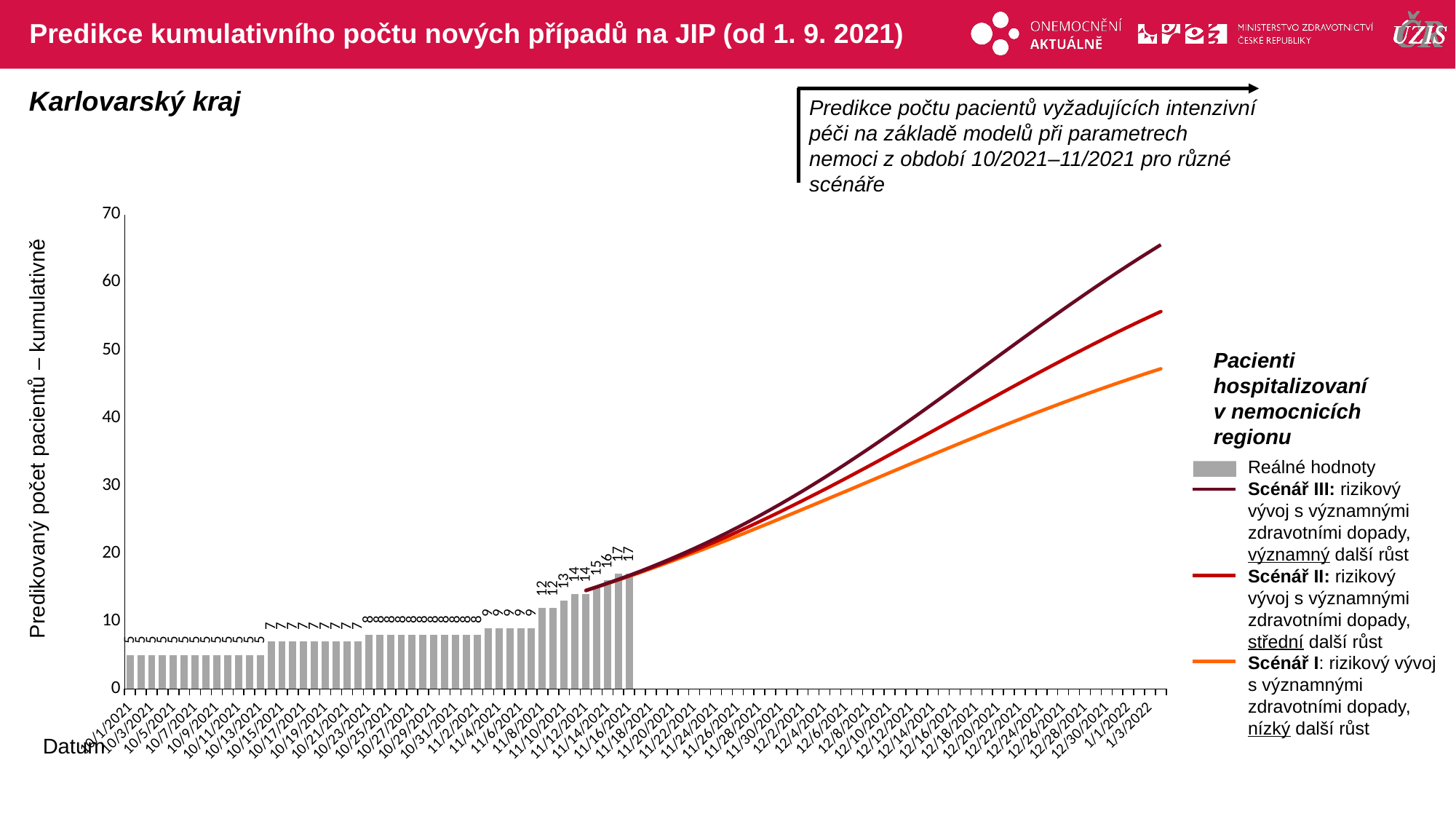

# Predikce kumulativního počtu nových případů na JIP (od 1. 9. 2021)
Karlovarský kraj
Predikce počtu pacientů vyžadujících intenzivní péči na základě modelů při parametrech nemoci z období 10/2021–11/2021 pro různé scénáře

### Chart

| Category |  |  |  |  |  |
|---|---|---|---|---|---|
| 44470 | 5.0 | None | None | None | None |
| 44471 | 5.0 | None | None | None | None |
| 44472 | 5.0 | None | None | None | None |
| 44473 | 5.0 | None | None | None | None |
| 44474 | 5.0 | None | None | None | None |
| 44475 | 5.0 | None | None | None | None |
| 44476 | 5.0 | None | None | None | None |
| 44477 | 5.0 | None | None | None | None |
| 44478 | 5.0 | None | None | None | None |
| 44479 | 5.0 | None | None | None | None |
| 44480 | 5.0 | None | None | None | None |
| 44481 | 5.0 | None | None | None | None |
| 44482 | 5.0 | None | None | None | None |
| 44483 | 7.0 | None | None | None | None |
| 44484 | 7.0 | None | None | None | None |
| 44485 | 7.0 | None | None | None | None |
| 44486 | 7.0 | None | None | None | None |
| 44487 | 7.0 | None | None | None | None |
| 44488 | 7.0 | None | None | None | None |
| 44489 | 7.0 | None | None | None | None |
| 44490 | 7.0 | None | None | None | None |
| 44491 | 7.0 | None | None | None | None |
| 44492 | 8.0 | None | None | None | None |
| 44493 | 8.0 | None | None | None | None |
| 44494 | 8.0 | None | None | None | None |
| 44495 | 8.0 | None | None | None | None |
| 44496 | 8.0 | None | None | None | None |
| 44497 | 8.0 | None | None | None | None |
| 44498 | 8.0 | None | None | None | None |
| 44499 | 8.0 | None | None | None | None |
| 44500 | 8.0 | None | None | None | None |
| 44501 | 8.0 | None | None | None | None |
| 44502 | 8.0 | None | None | None | None |
| 44503 | 9.0 | None | None | None | None |
| 44504 | 9.0 | None | None | None | None |
| 44505 | 9.0 | None | None | None | None |
| 44506 | 9.0 | None | None | None | None |
| 44507 | 9.0 | None | None | None | None |
| 44508 | 12.0 | None | None | None | None |
| 44509 | 12.0 | None | None | None | None |
| 44510 | 13.0 | None | None | None | None |
| 44511 | 14.0 | None | None | None | None |
| 44512 | 14.0 | None | 14.503708649059591 | 14.509934285686688 | 14.516195302666432 |
| 44513 | 15.0 | None | 15.01691495692605 | 15.032270225287169 | 15.047756309116597 |
| 44514 | 16.0 | None | 15.53874552323178 | 15.566641519249531 | 15.5948683669853 |
| 44515 | 17.0 | None | 16.066498478974214 | 16.110849377710636 | 16.1558927643833 |
| 44516 | 17.0 | None | 16.609548243187835 | 16.67474742420804 | 16.74123141167137 |
| 44517 | None | None | 17.163241054519325 | 17.25417296592834 | 17.34729350675756 |
| 44518 | None | None | 17.731961580742478 | 17.853969930916495 | 17.979474098887835 |
| 44519 | None | None | 18.309599565942108 | 18.468466077766216 | 18.632641359496027 |
| 44520 | None | None | 18.89328897305733 | 19.095190446098318 | 19.304831272384547 |
| 44521 | None | None | 19.486073248996846 | 19.73752816334155 | 19.999890958986192 |
| 44522 | None | None | 20.088634270845837 | 20.3964767183735 | 20.71926071374032 |
| 44523 | None | None | 20.700967982580003 | 21.072315572873066 | 21.463635370939677 |
| 44524 | None | None | 21.31967227148637 | 21.761907049422618 | 22.230276293380427 |
| 44525 | None | None | 21.94562999192086 | 22.466345623795924 | 23.02062486016701 |
| 44526 | None | None | 22.57860286391481 | 23.185567520826005 | 23.83492624828709 |
| 44527 | None | None | 23.218756593862658 | 23.91987808754492 | 24.673756459330615 |
| 44528 | None | None | 23.86432839218991 | 24.66762345257174 | 25.535696305188335 |
| 44529 | None | None | 24.514980059656928 | 25.428537205372955 | 26.420669527777058 |
| 44530 | None | None | 25.17030960512728 | 26.202251632206334 | 27.328450897073843 |
| 44531 | None | None | 25.830796919977082 | 26.989244191226167 | 28.25961133962421 |
| 44532 | None | None | 26.495401021543245 | 27.78844156193635 | 29.213126620124548 |
| 44533 | None | None | 27.16349204440398 | 28.599142060341837 | 30.188288475945875 |
| 44534 | None | None | 27.834533593012637 | 29.42069991717627 | 31.184389146678537 |
| 44535 | None | None | 28.50798932916674 | 30.25243800061419 | 32.20063983860729 |
| 44536 | None | None | 29.183325535511862 | 31.09365195184729 | 33.23617528892699 |
| 44537 | None | None | 29.859996601819567 | 31.943591141502786 | 34.290027923678664 |
| 44538 | None | None | 30.537447451606102 | 32.80146275603086 | 35.36113303597593 |
| 44539 | None | None | 31.215115938606818 | 33.666435667104004 | 36.44833374793005 |
| 44540 | None | None | 31.892435602288277 | 34.53764505934532 | 37.55038750912104 |
| 44541 | None | None | 32.56883771916457 | 35.414196141547755 | 38.66597169128069 |
| 44542 | None | None | 33.243758854903945 | 36.29517586527889 | 39.79370056174301 |
| 44543 | None | None | 33.916643109829366 | 37.179657302007584 | 40.93213267516265 |
| 44544 | None | None | 34.58694187669752 | 38.06670076786335 | 42.079774350123884 |
| 44545 | None | None | 35.25411414707614 | 38.95535593439121 | 43.23508493110296 |
| 44546 | None | None | 35.917628572872886 | 39.84466647334797 | 44.3964857787085 |
| 44547 | None | None | 36.57696429223169 | 40.7336730739155 | 45.56236735775387 |
| 44548 | None | None | 37.23161347523229 | 41.62141891546899 | 46.731099869677095 |
| 44549 | None | None | 37.88108331586349 | 42.50695442511228 | 47.90104312105577 |
| 44550 | None | None | 38.52489764111517 | 43.389341577465885 | 49.07055596869011 |
| 44551 | None | None | 39.16259782665533 | 44.26765725102602 | 50.23800459794525 |
| 44552 | None | None | 39.79374337772933 | 45.14099612091813 | 51.401770230045166 |
| 44553 | None | None | 40.41791301489849 | 46.00847423019912 | 52.5602577351732 |
| 44554 | None | None | 41.03470535986339 | 46.86923196345238 | 53.71190338249807 |
| 44555 | None | None | 41.64373964172529 | 47.722437006620886 | 54.8551824817166 |
| 44556 | None | None | 42.244656255553416 | 48.5672870226273 | 55.98861648650525 |
| 44557 | None | None | 42.83711745384829 | 49.40301242473847 | 57.11078003637673 |
| 44558 | None | None | 43.420807800606106 | 50.2288787121083 | 58.22030717525069 |
| 44559 | None | None | 43.99543437919728 | 51.04418835574429 | 59.31589671113294 |
| 44560 | None | None | 44.560726825978975 | 51.84828232222998 | 60.39631680448682 |
| 44561 | None | None | 45.116437494036695 | 52.6405416474981 | 61.460409316980574 |
| 44562 | None | None | 45.66234140417395 | 53.42038857876504 | 62.5070932590278 |
| 44563 | None | None | 46.198236136862775 | 54.18728749431405 | 63.53536761095661 |
| 44564 | None | None | 46.723941625818874 | 54.94074554377828 | 64.54431343723431 |
| 44565 | None | None | 47.23930028460374 | 55.680313176393454 | 65.53309552505988 |
Pacienti hospitalizovaní v nemocnicích regionu
Predikovaný počet pacientů – kumulativně
Reálné hodnoty
Scénář III: rizikový vývoj s významnými zdravotními dopady, významný další růst
Scénář II: rizikový vývoj s významnými zdravotními dopady, střední další růst
Scénář I: rizikový vývoj s významnými zdravotními dopady, nízký další růst

Datum